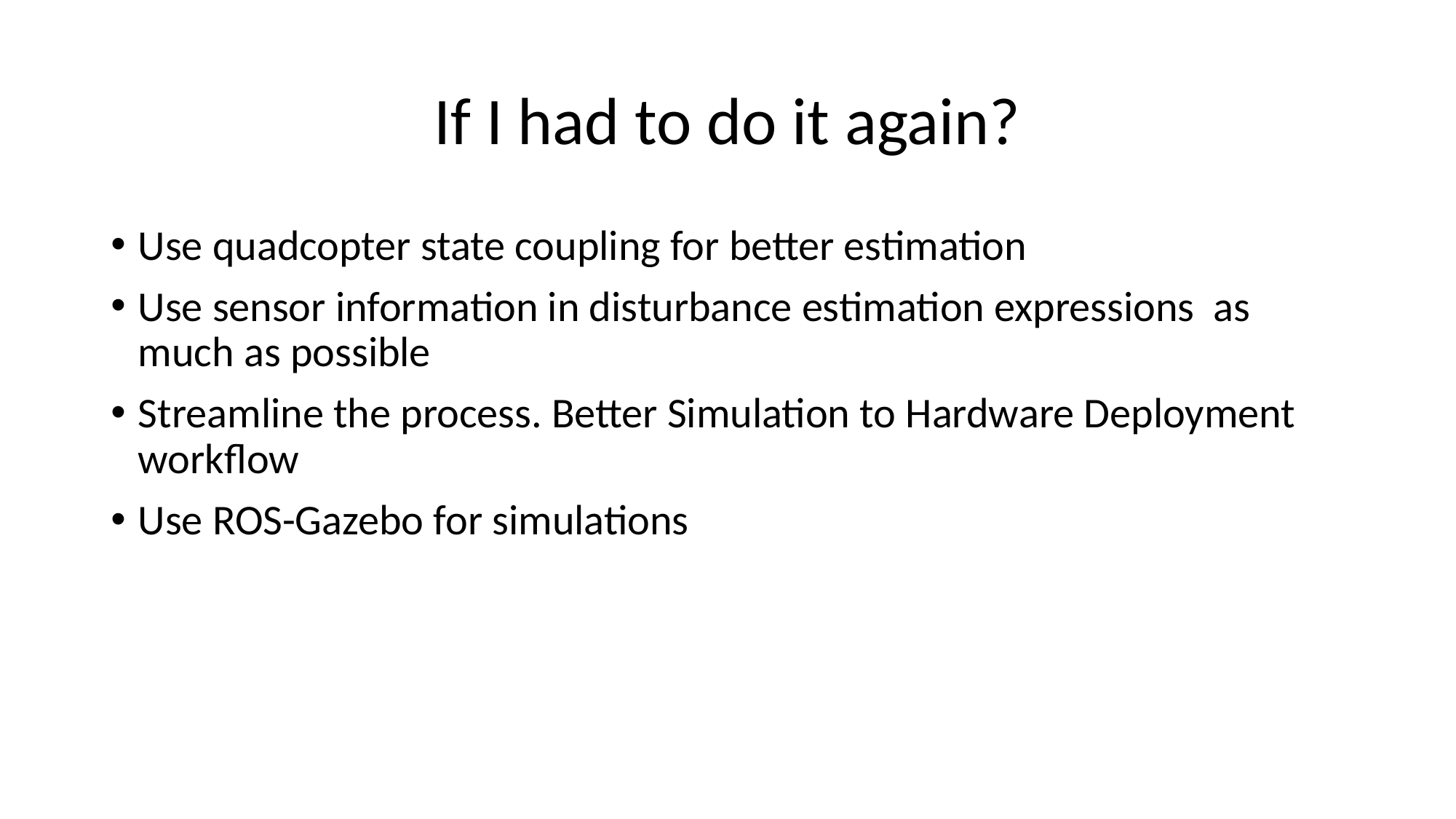

# If I had to do it again?
Use quadcopter state coupling for better estimation
Use sensor information in disturbance estimation expressions  as much as possible
Streamline the process. Better Simulation to Hardware Deployment workflow
Use ROS-Gazebo for simulations